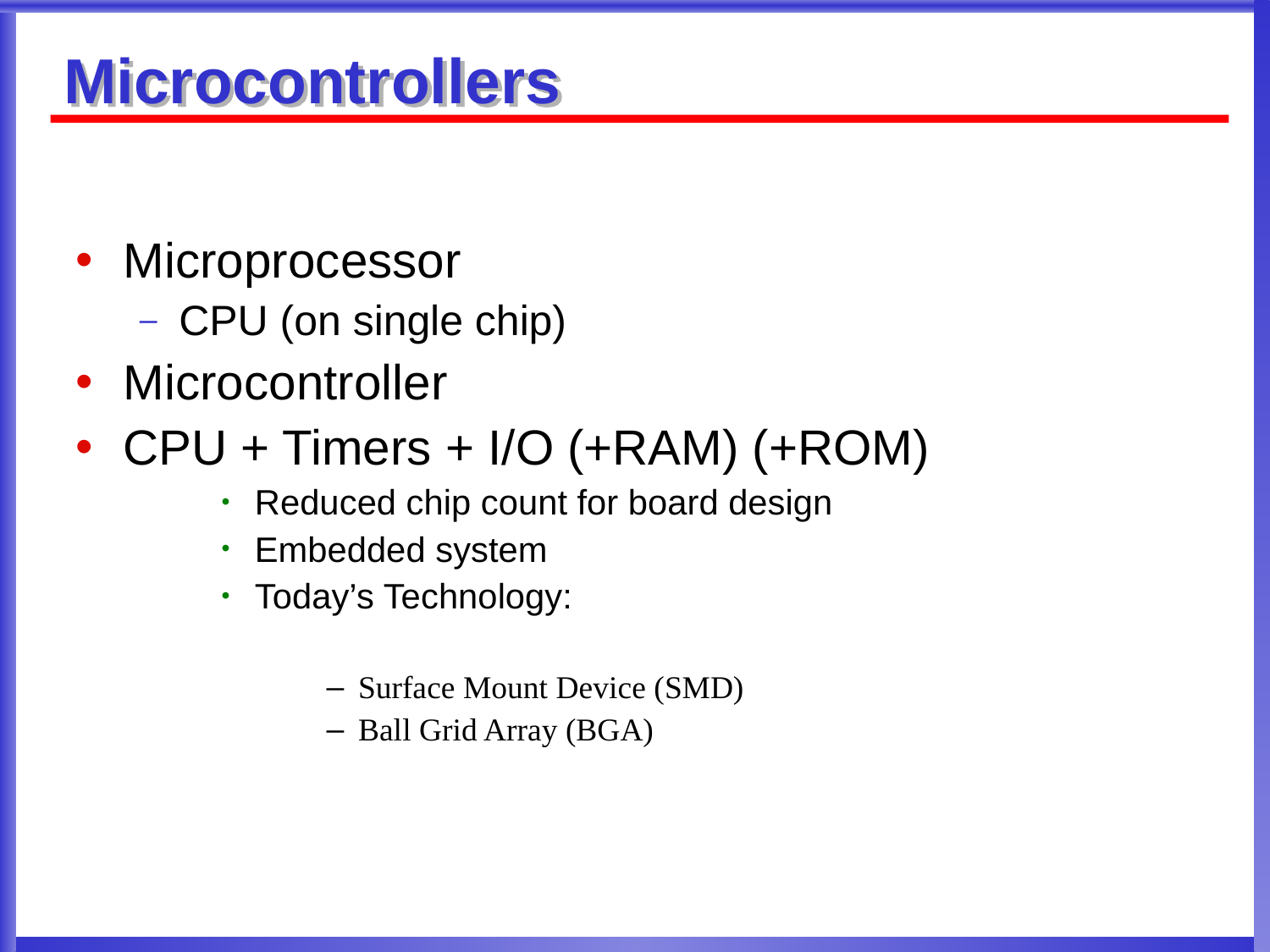

# Microcontrollers

Microprocessor
CPU (on single chip)
Microcontroller
CPU + Timers + I/O (+RAM) (+ROM)
Reduced chip count for board design
Embedded system
Today’s Technology:

Surface Mount Device (SMD)
Ball Grid Array (BGA)